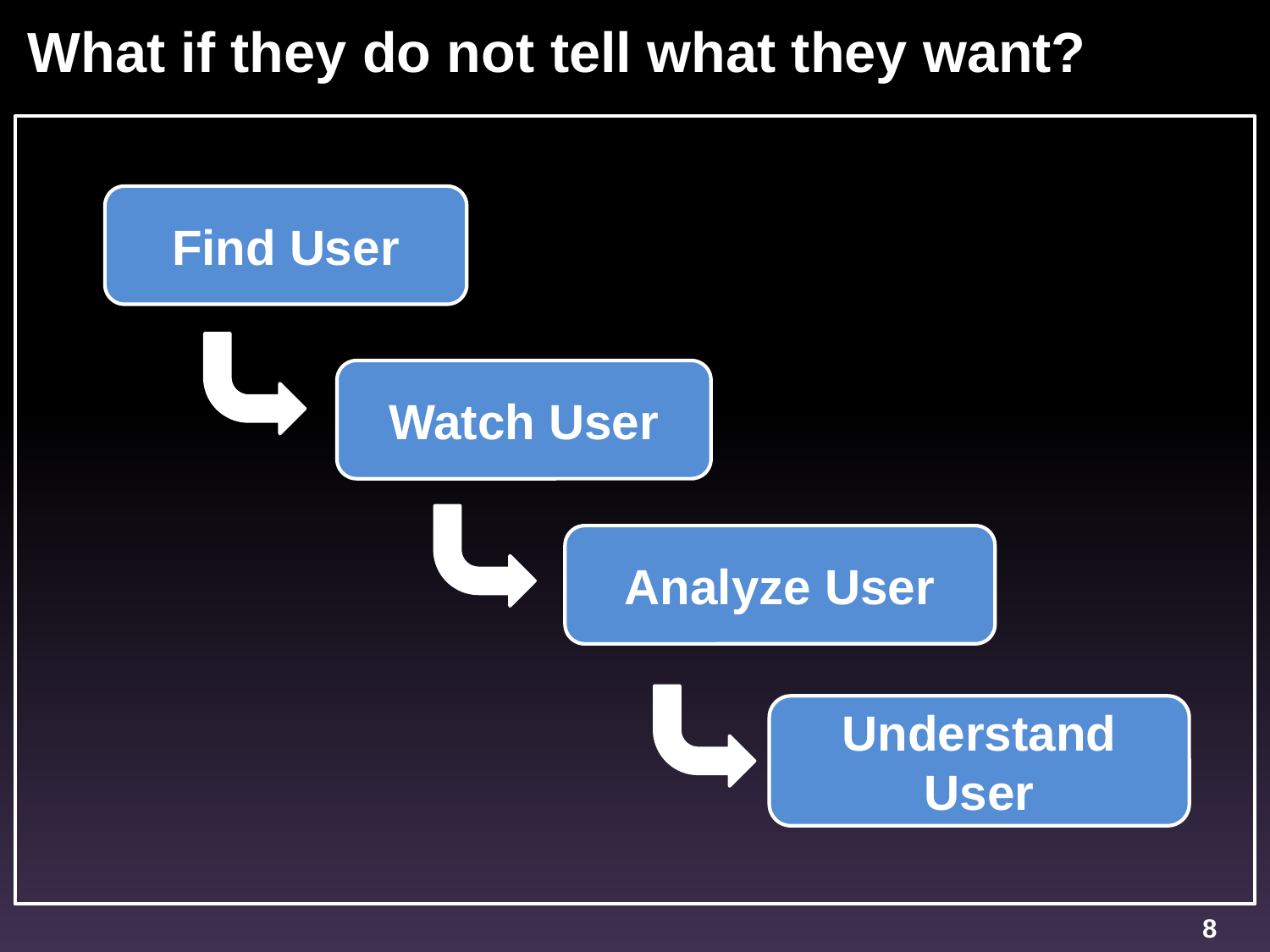

# What if they do not tell what they want?

Find User

Watch User

Analyze User

Understand User
8